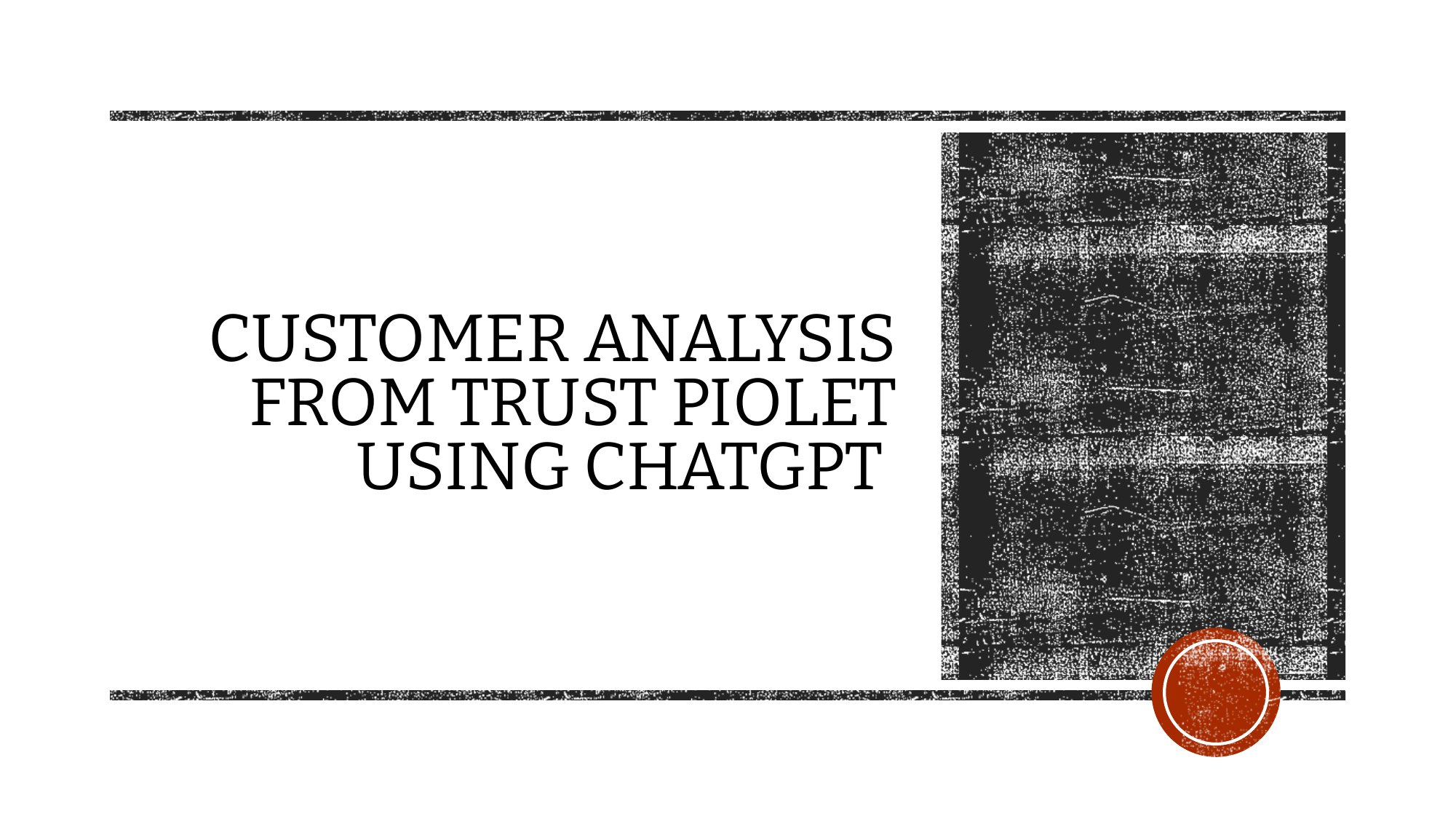

# CUSTOMER ANALYSIS from Trust Piolet using CHATGPT